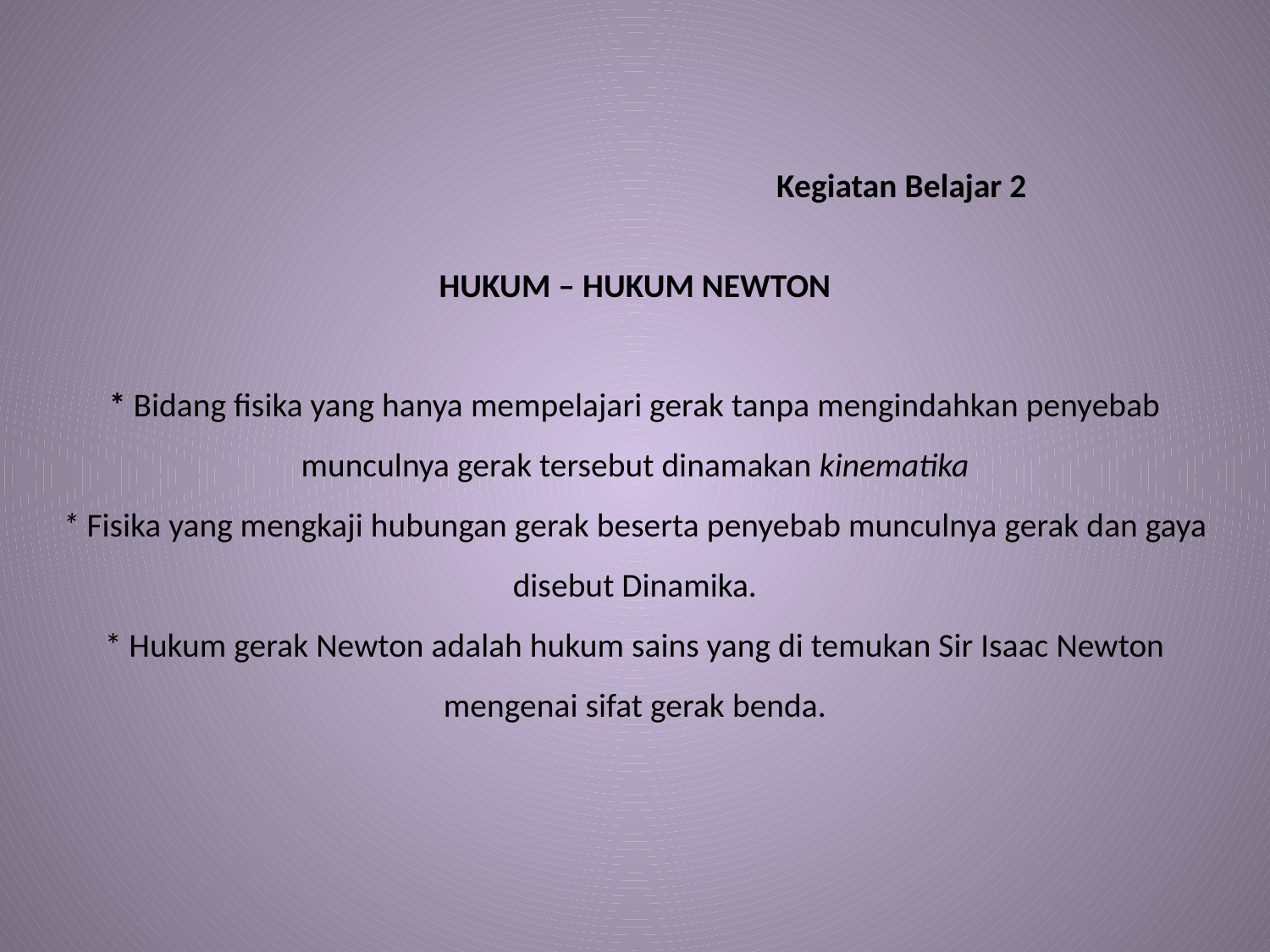

# Kegiatan Belajar 2 HUKUM – HUKUM NEWTON * Bidang fisika yang hanya mempelajari gerak tanpa mengindahkan penyebab munculnya gerak tersebut dinamakan kinematika * Fisika yang mengkaji hubungan gerak beserta penyebab munculnya gerak dan gaya disebut Dinamika. * Hukum gerak Newton adalah hukum sains yang di temukan Sir Isaac Newton mengenai sifat gerak benda.